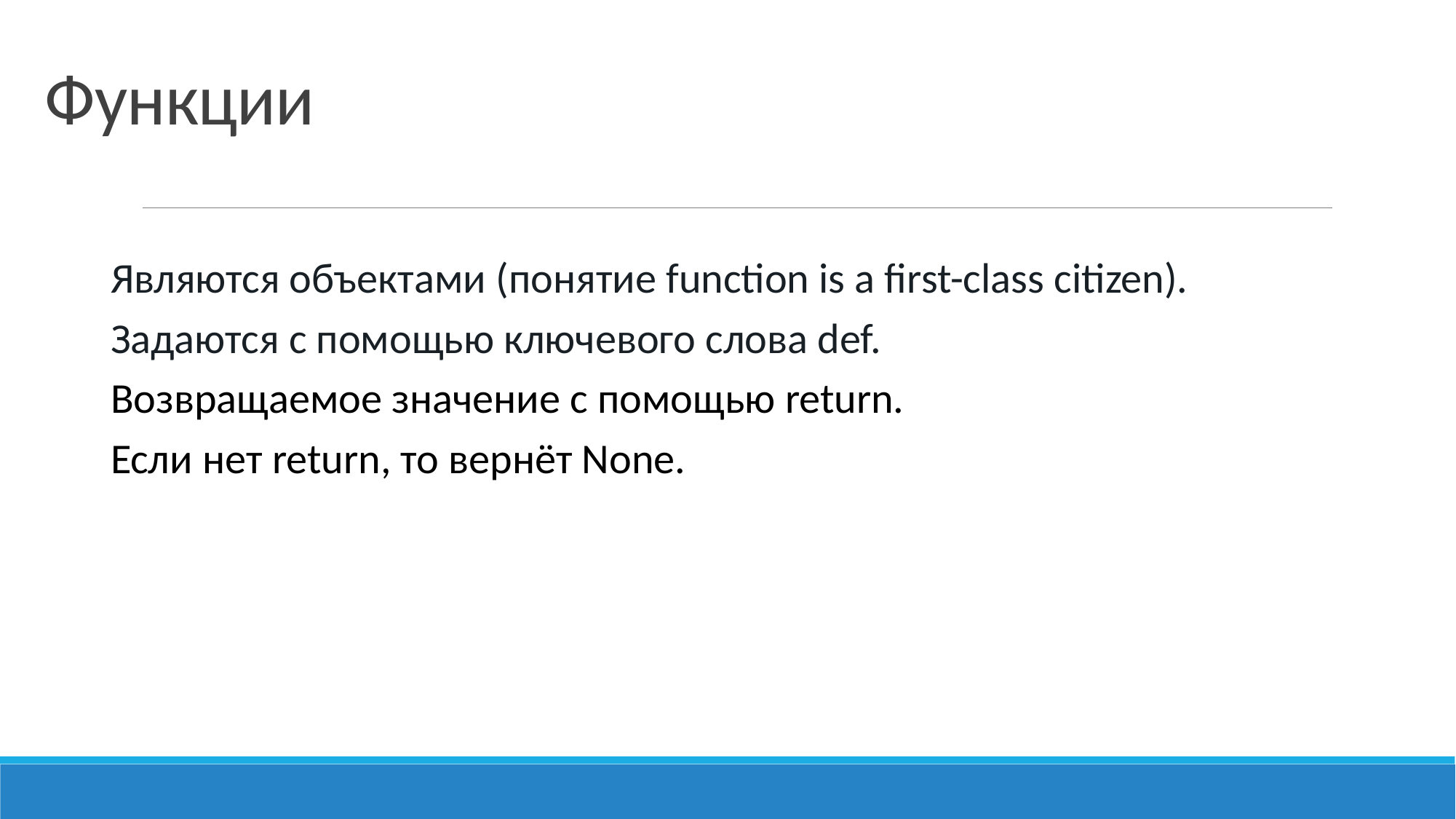

# Функции
Являются объектами (понятие function is a first-class citizen).
Задаются с помощью ключевого слова def.
Возвращаемое значение с помощью return.
Если нет return, то вернёт None.